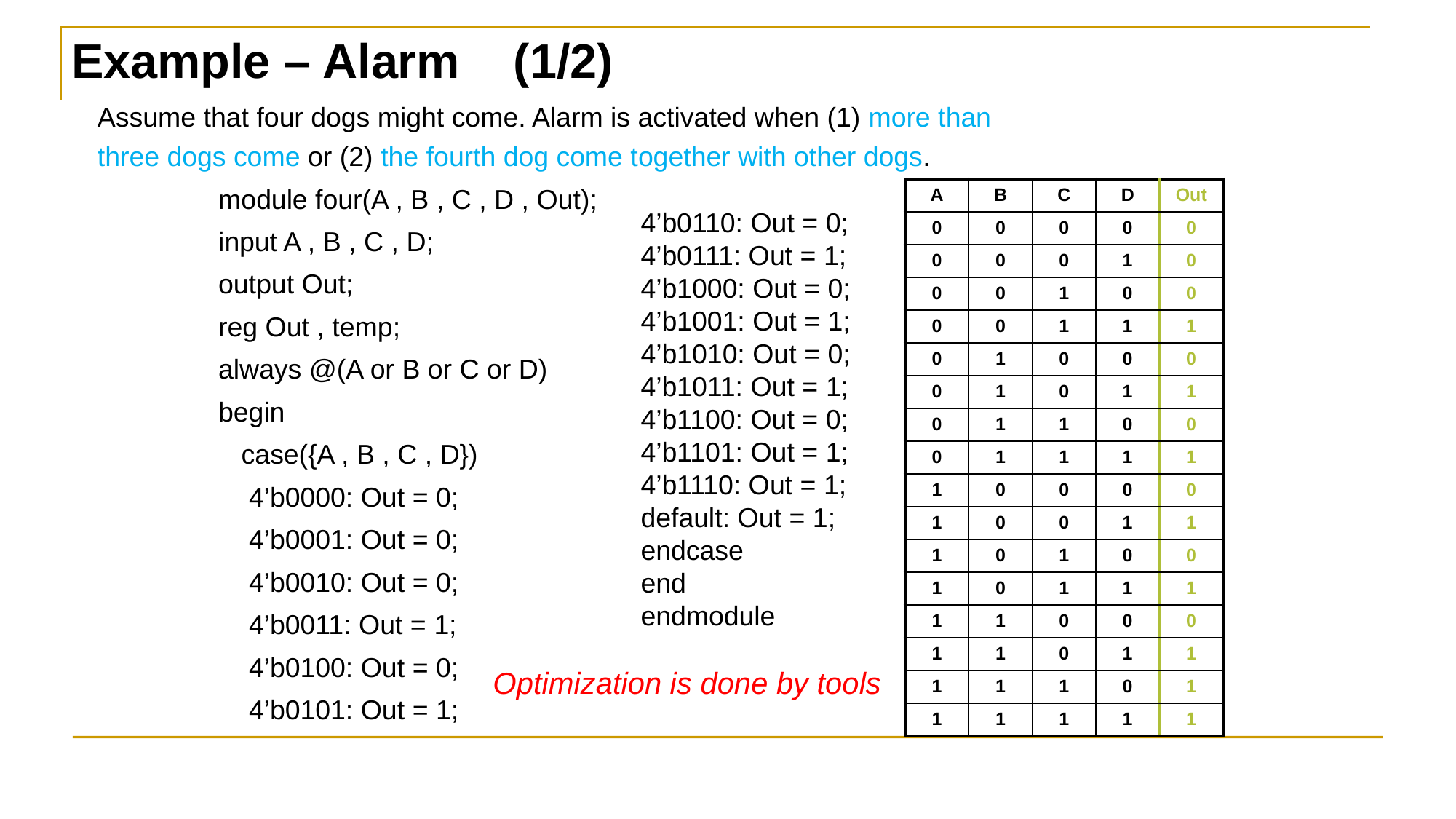

Example – Alarm    (1/2)

Assume that four dogs might come. Alarm is activated when (1) more than three dogs come or (2) the fourth dog come together with other dogs.
module four(A , B , C , D , Out);
input A , B , C , D;
output Out;
reg Out , temp;
always @(A or B or C or D)
begin
   case({A , B , C , D})
    4’b0000: Out = 0;
    4’b0001: Out = 0;
    4’b0010: Out = 0;
    4’b0011: Out = 1;
    4’b0100: Out = 0;
    4’b0101: Out = 1;

| A | B | C | D | Out |
| --- | --- | --- | --- | --- |
| 0 | 0 | 0 | 0 | 0 |
| 0 | 0 | 0 | 1 | 0 |
| 0 | 0 | 1 | 0 | 0 |
| 0 | 0 | 1 | 1 | 1 |
| 0 | 1 | 0 | 0 | 0 |
| 0 | 1 | 0 | 1 | 1 |
| 0 | 1 | 1 | 0 | 0 |
| 0 | 1 | 1 | 1 | 1 |
| 1 | 0 | 0 | 0 | 0 |
| 1 | 0 | 0 | 1 | 1 |
| 1 | 0 | 1 | 0 | 0 |
| 1 | 0 | 1 | 1 | 1 |
| 1 | 1 | 0 | 0 | 0 |
| 1 | 1 | 0 | 1 | 1 |
| 1 | 1 | 1 | 0 | 1 |
| 1 | 1 | 1 | 1 | 1 |
4’b0110: Out = 0;
4’b0111: Out = 1;
4’b1000: Out = 0;
4’b1001: Out = 1;
4’b1010: Out = 0;
4’b1011: Out = 1;
4’b1100: Out = 0;
4’b1101: Out = 1;
4’b1110: Out = 1;
default: Out = 1;
endcase
end
endmodule
Optimization is done by tools